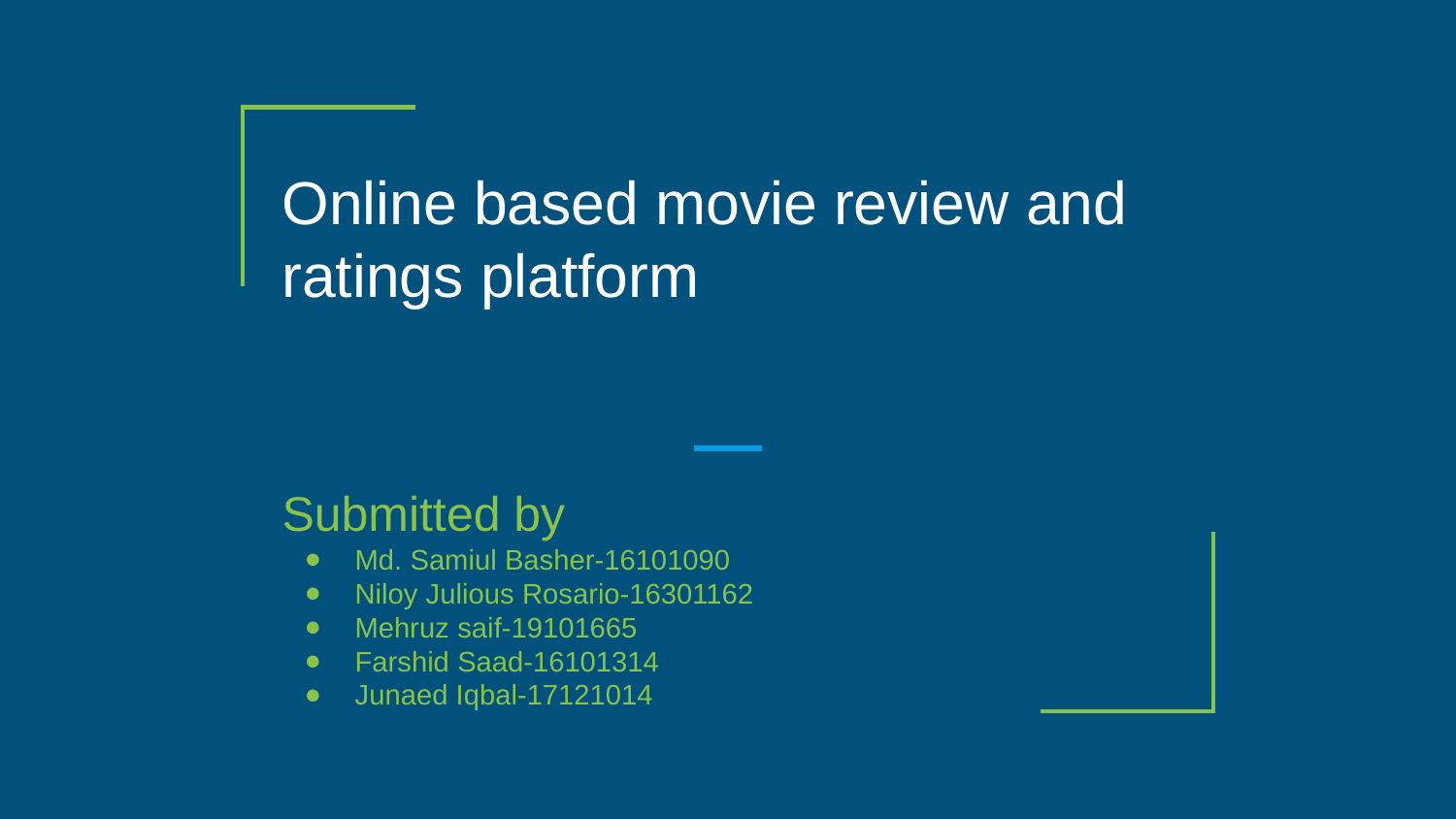

# Online based movie review and ratings platform

Submitted by
Md. Samiul Basher-16101090
Niloy Julious Rosario-16301162
Mehruz saif-19101665
Farshid Saad-16101314
Junaed Iqbal-17121014